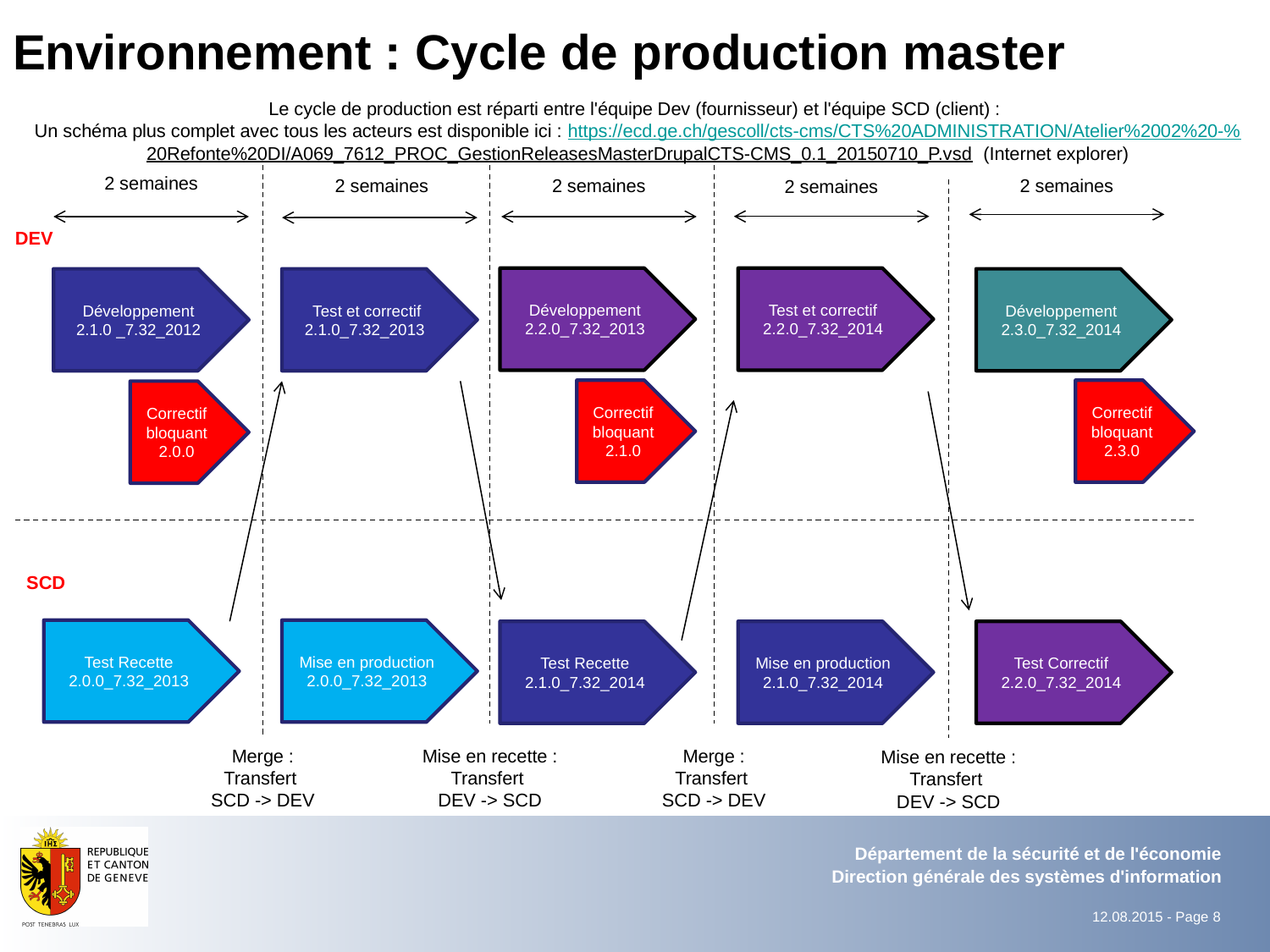

# Environnement : Cycle de production master
Le cycle de production est réparti entre l'équipe Dev (fournisseur) et l'équipe SCD (client) :
Un schéma plus complet avec tous les acteurs est disponible ici : https://ecd.ge.ch/gescoll/cts-cms/CTS%20ADMINISTRATION/Atelier%2002%20-%20Refonte%20DI/A069_7612_PROC_GestionReleasesMasterDrupalCTS-CMS_0.1_20150710_P.vsd  (Internet explorer)
2 semaines
2 semaines
2 semaines
2 semaines
2 semaines
DEV
Développement
2.2.0_7.32_2013
Test et correctif
2.2.0_7.32_2014
Développement
2.1.0 _7.32_2012
Test et correctif 2.1.0_7.32_2013
Développement
2.3.0_7.32_2014
Correctif
bloquant 2.1.0
Correctif
bloquant 2.3.0
Correctif
bloquant 2.0.0
SCD
Test Recette
2.0.0_7.32_2013
Mise en production
2.0.0_7.32_2013
Test Recette
2.1.0_7.32_2014
Test Correctif
2.2.0_7.32_2014
Mise en production
2.1.0_7.32_2014
Merge :
Transfert
SCD -> DEV
Merge :
Transfert
SCD -> DEV
Mise en recette :
Transfert
DEV -> SCD
Mise en recette :
Transfert
DEV -> SCD